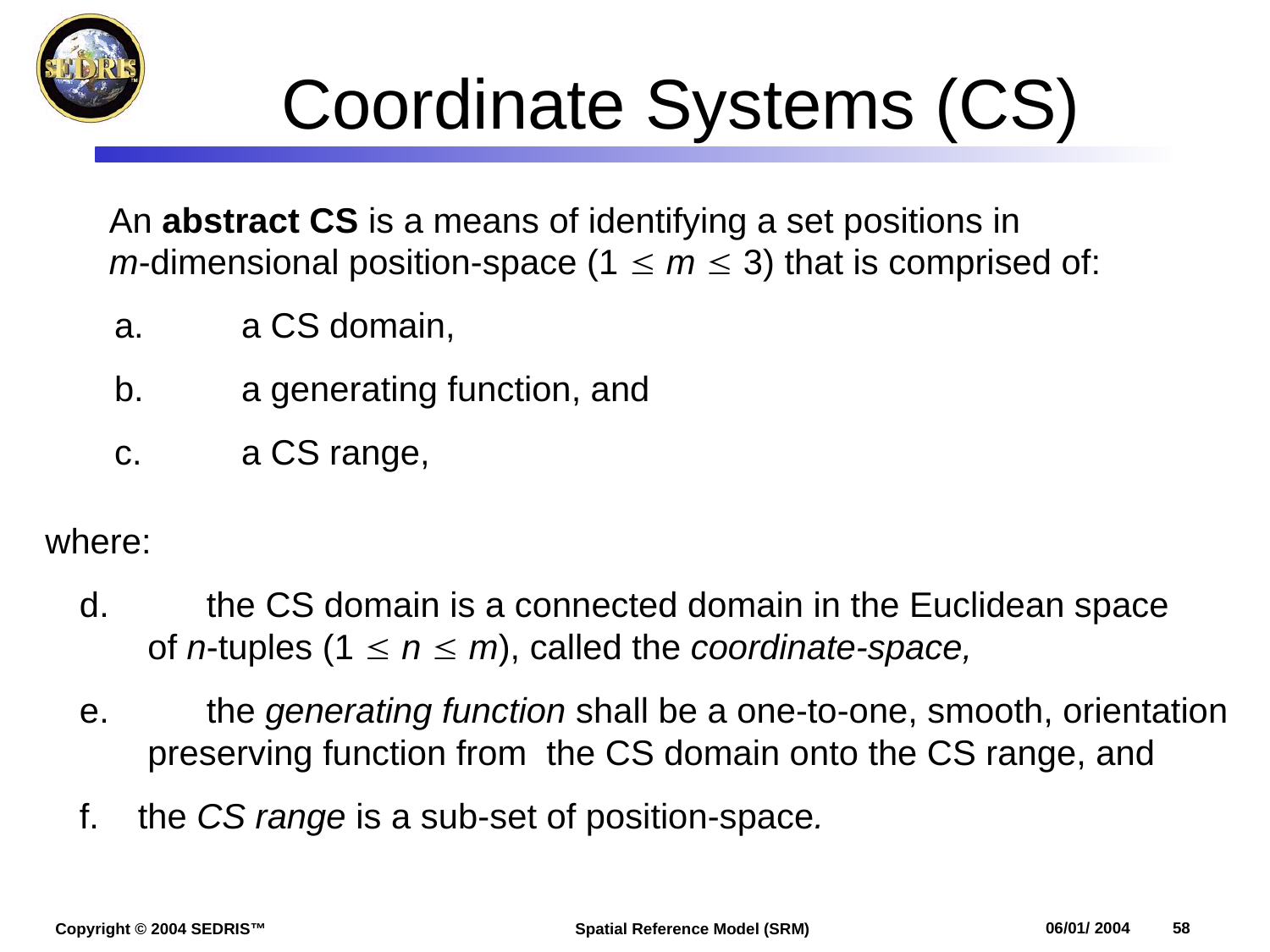

# Coordinate Systems (CS)
      An abstract CS is a means of identifying a set positions in
      m-dimensional position-space (1 ≤ m ≤ 3) that is comprised of:
a.	a CS domain,
b.	a generating function, and
c.	a CS range,
   where:
d.	the CS domain is a connected domain in the Euclidean space
       of n-tuples (1 ≤ n ≤ m), called the coordinate-space,
e.	the generating function shall be a one-to-one, smooth, orientation
       preserving function from  the CS domain onto the CS range, and
f.    the CS range is a sub-set of position-space.